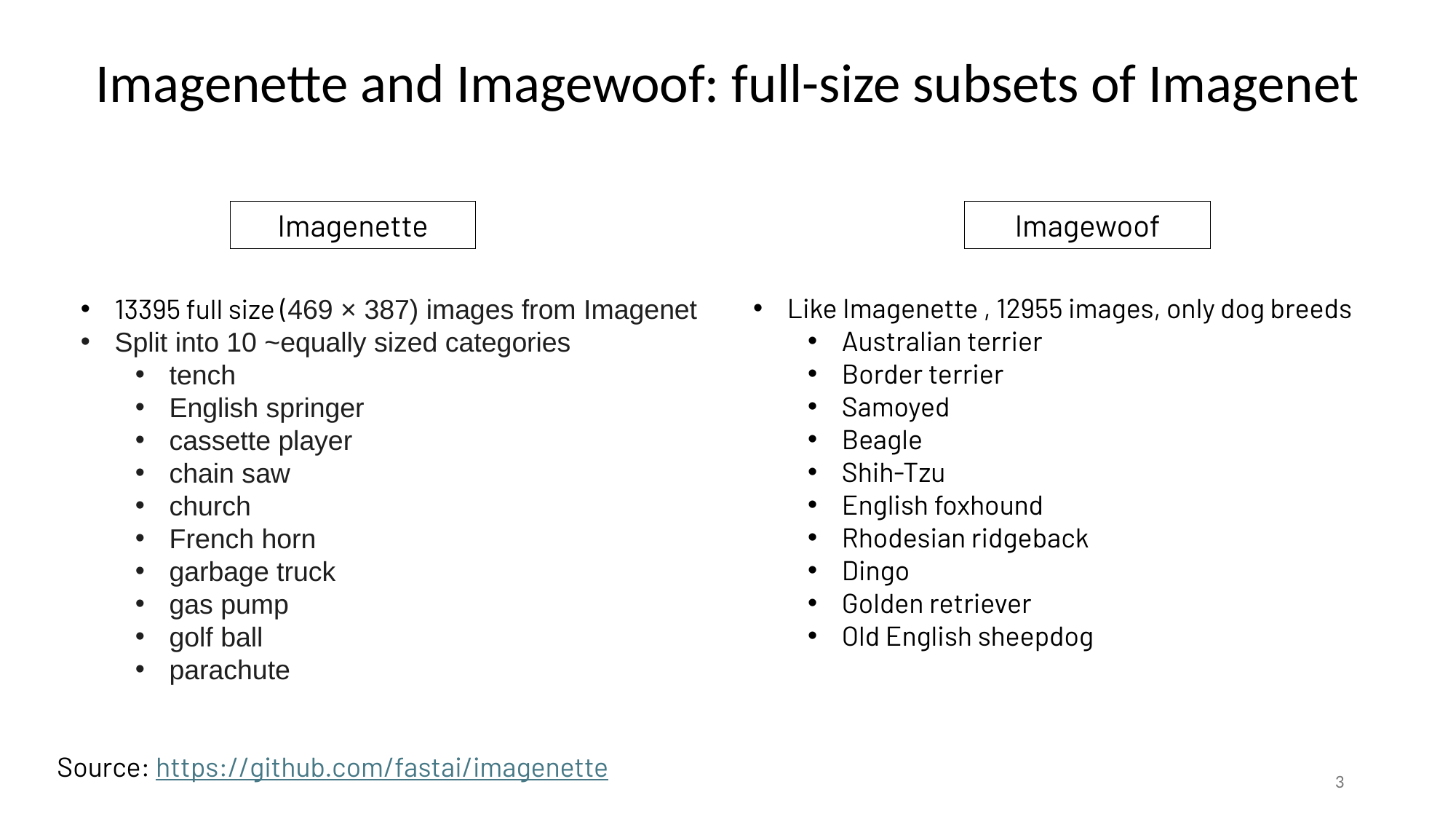

# Imagenette and Imagewoof: full-size subsets of Imagenet
Imagenette
Imagewoof
Like Imagenette , 12955 images, only dog breeds
Australian terrier
Border terrier
Samoyed
Beagle
Shih-Tzu
English foxhound
Rhodesian ridgeback
Dingo
Golden retriever
Old English sheepdog
13395 full size (469 × 387) images from Imagenet
Split into 10 ~equally sized categories
tench
English springer
cassette player
chain saw
church
French horn
garbage truck
gas pump
golf ball
parachute
Source: https://github.com/fastai/imagenette
3